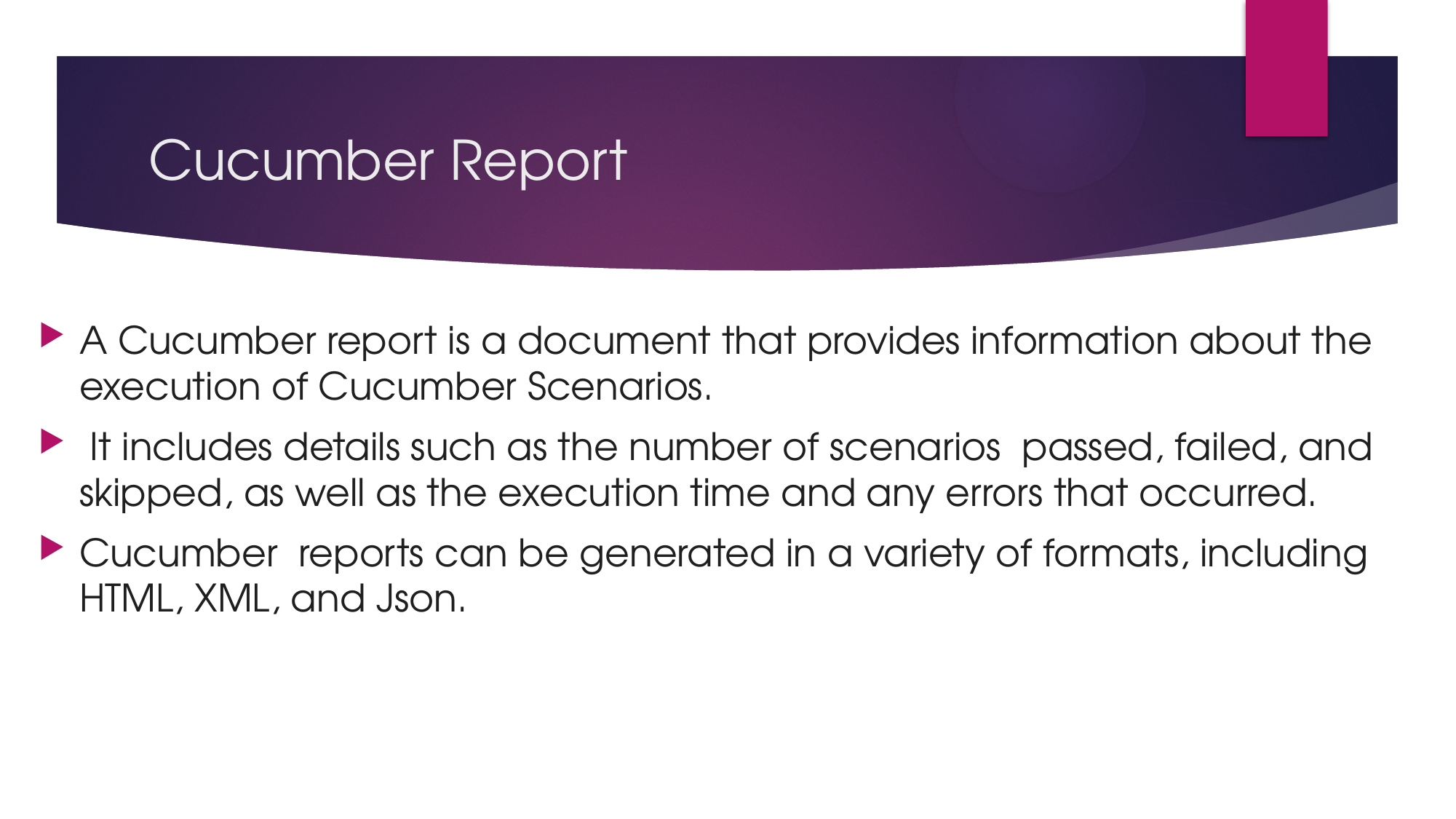

# Cucumber Report
A Cucumber report is a document that provides information about the execution of Cucumber Scenarios.
 It includes details such as the number of scenarios  passed, failed, and skipped, as well as the execution time and any errors that occurred.
Cucumber  reports can be generated in a variety of formats, including HTML, XML, and Json.